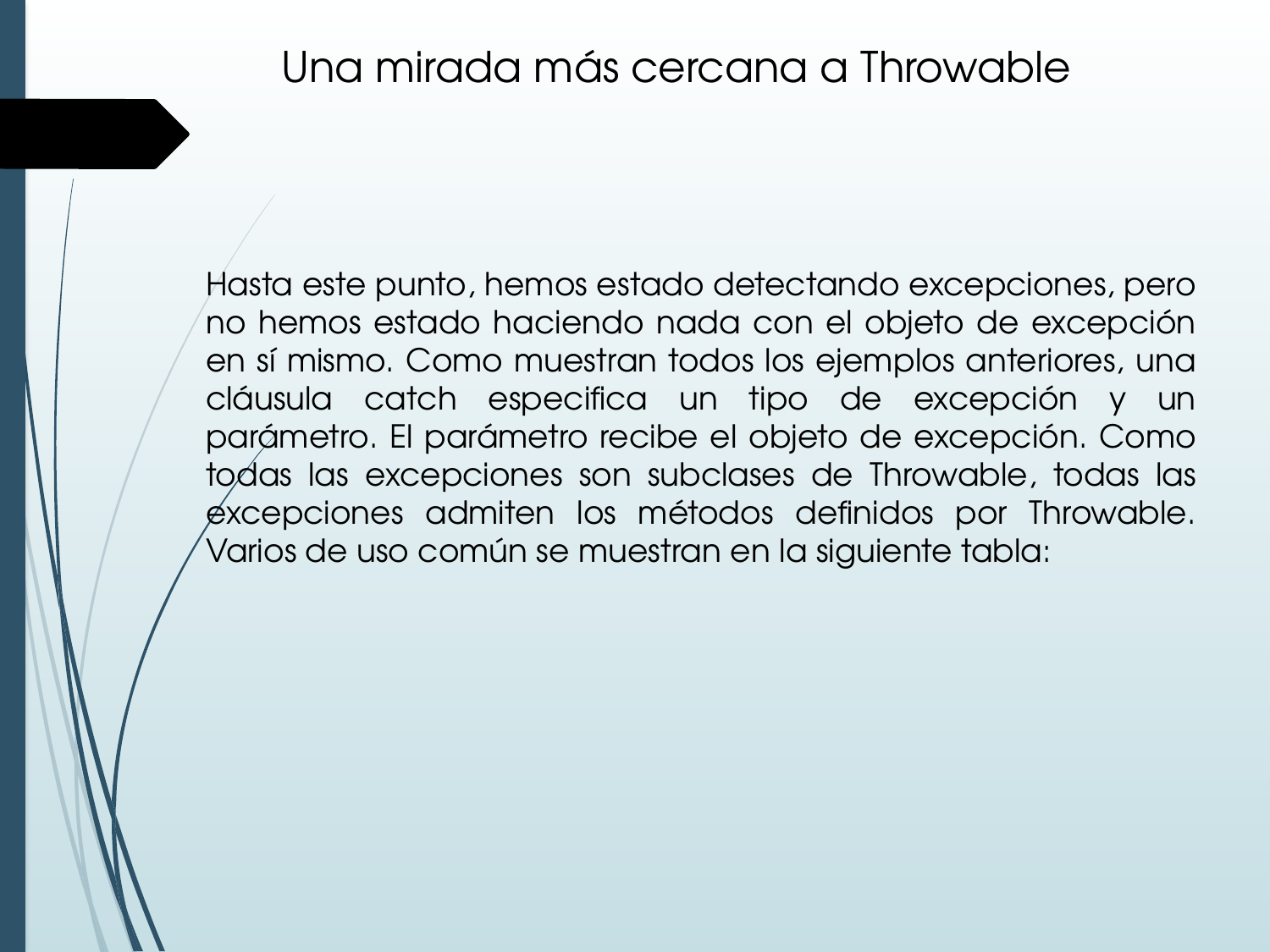

Una mirada más cercana a Throwable
Hasta este punto, hemos estado detectando excepciones, pero no hemos estado haciendo nada con el objeto de excepción en sí mismo. Como muestran todos los ejemplos anteriores, una cláusula catch especifica un tipo de excepción y un parámetro. El parámetro recibe el objeto de excepción. Como todas las excepciones son subclases de Throwable, todas las excepciones admiten los métodos definidos por Throwable. Varios de uso común se muestran en la siguiente tabla: